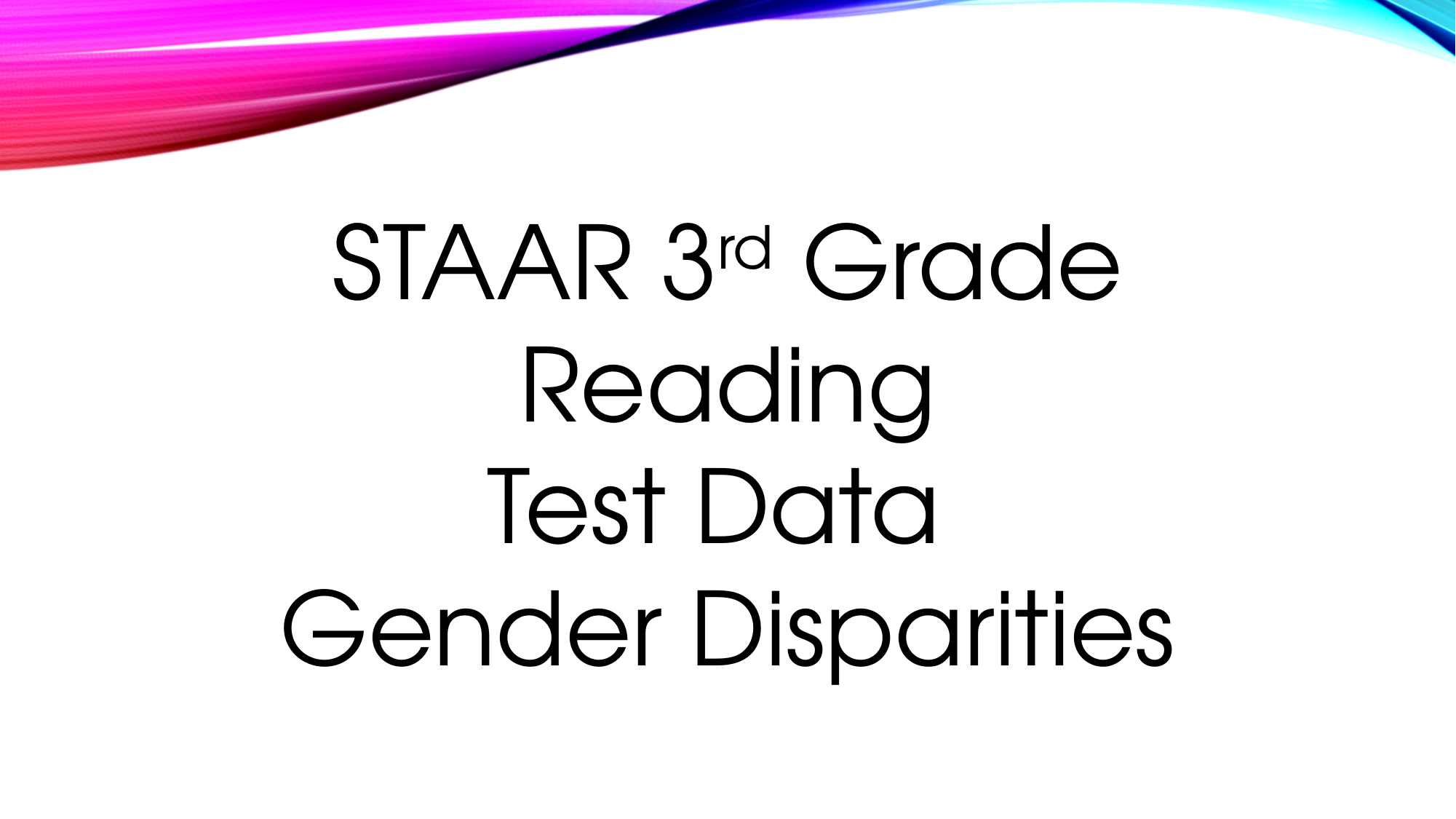

STAAR 3rd Grade Reading
Test Data
Gender Disparities